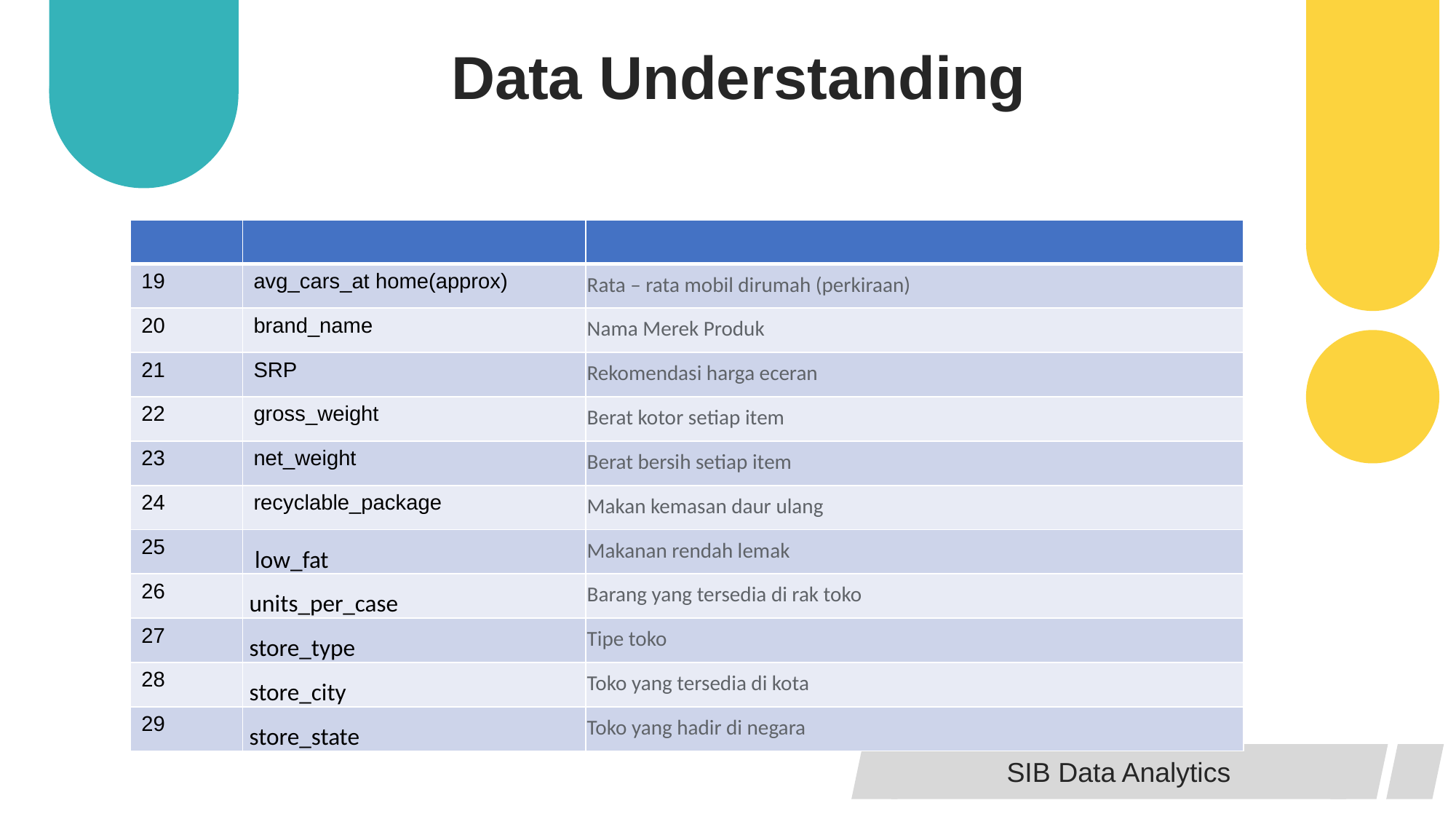

Data Understanding
|  |  |  |
| --- | --- | --- |
| 19 | avg\_cars\_at home(approx) | Rata – rata mobil dirumah (perkiraan) |
| 20 | brand\_name | Nama Merek Produk |
| 21 | SRP | Rekomendasi harga eceran |
| 22 | gross\_weight | Berat kotor setiap item |
| 23 | net\_weight | Berat bersih setiap item |
| 24 | recyclable\_package | Makan kemasan daur ulang |
| 25 | low\_fat | Makanan rendah lemak |
| 26 | units\_per\_case | Barang yang tersedia di rak toko |
| 27 | store\_type | Tipe toko |
| 28 | store\_city | Toko yang tersedia di kota |
| 29 | store\_state | Toko yang hadir di negara |

SIB Data Analytics